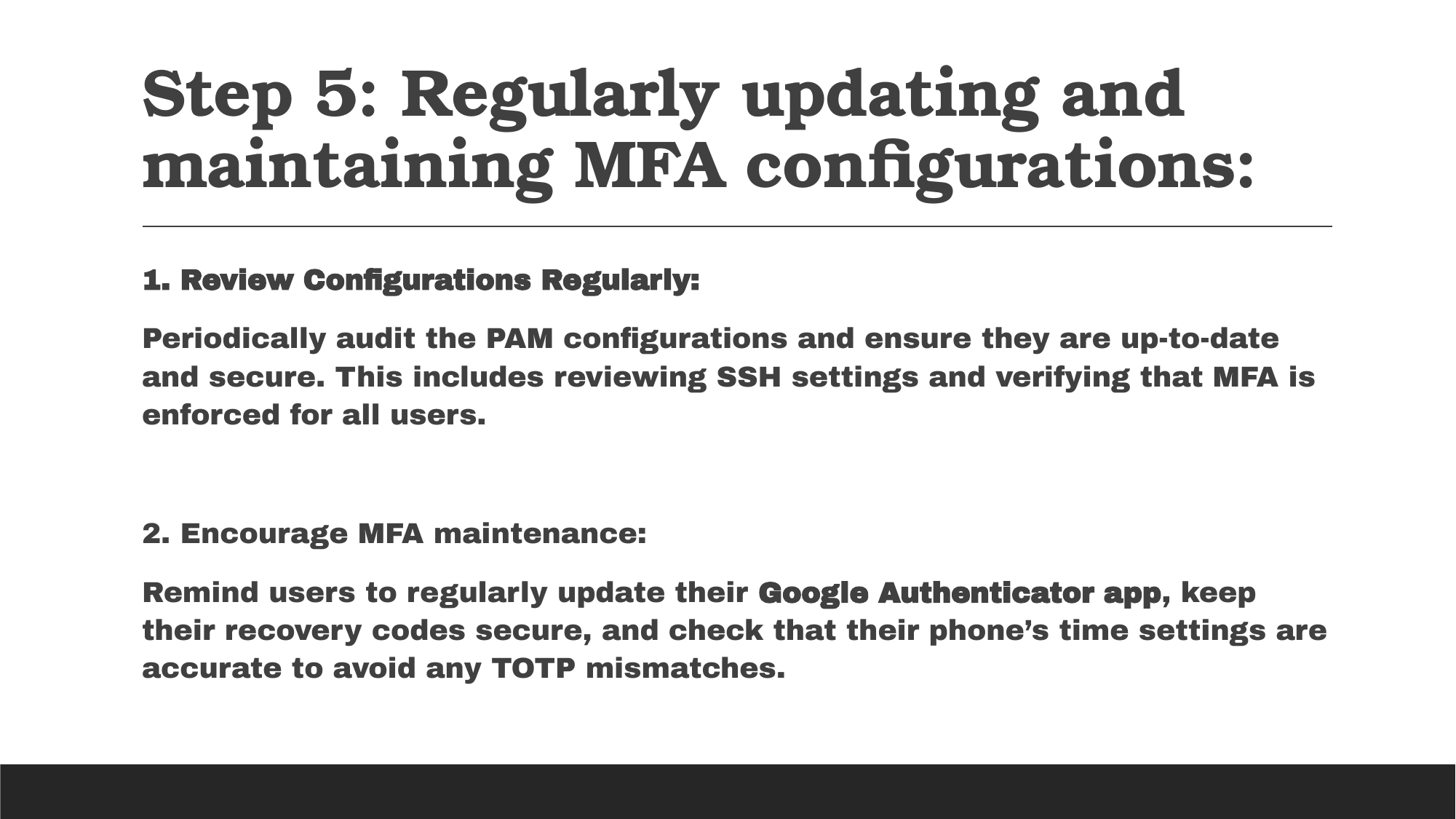

# Step 5: Regularly updating and maintaining MFA configurations:
1. Review Configurations Regularly:
Periodically audit the PAM configurations and ensure they are up-to-date and secure. This includes reviewing SSH settings and verifying that MFA is enforced for all users.

2. Encourage MFA maintenance:
Remind users to regularly update their Google Authenticator app, keep their recovery codes secure, and check that their phone’s time settings are accurate to avoid any TOTP mismatches.